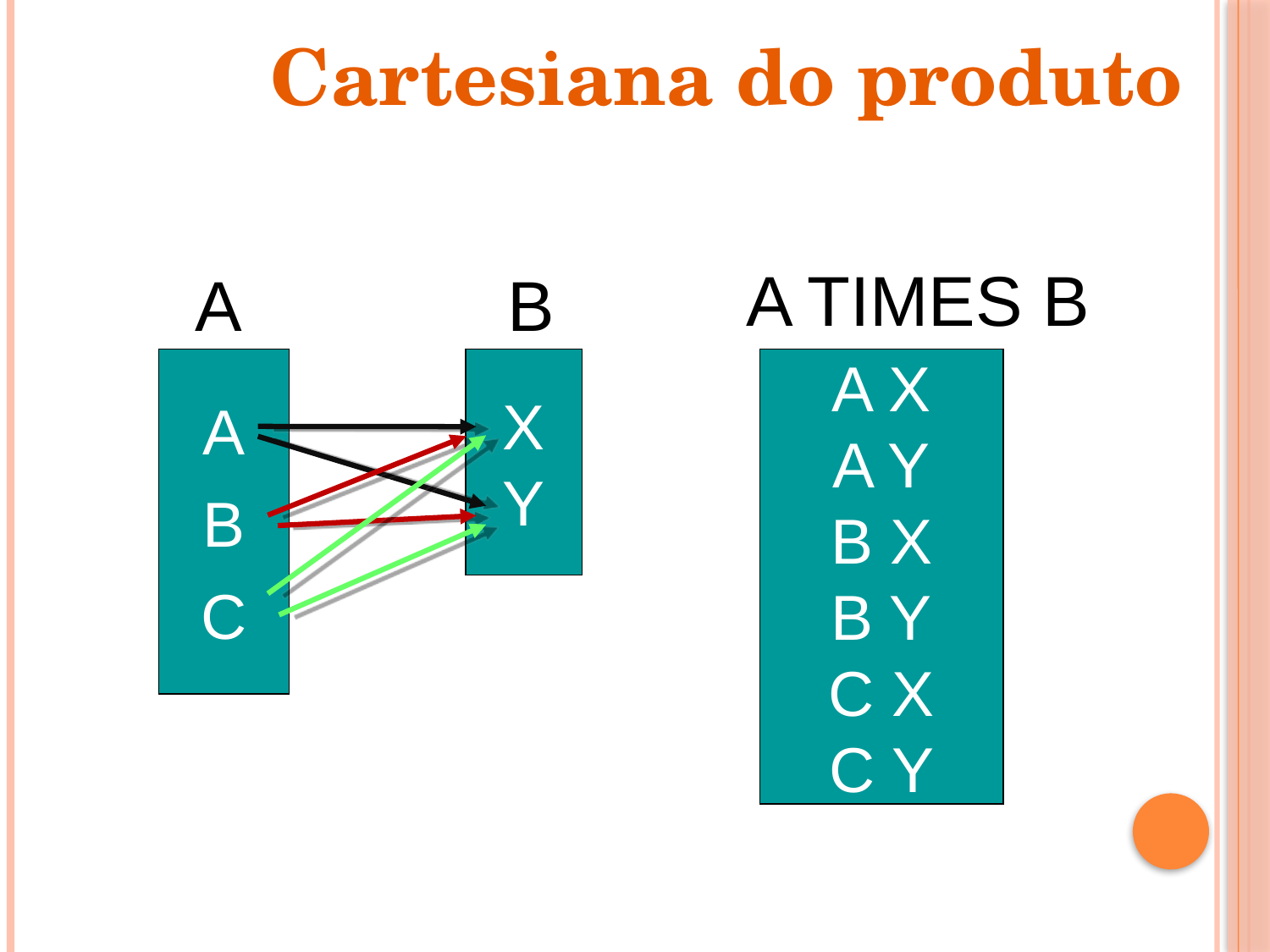

Cartesiana do produto
A TIMES B
A
B
A
B
C

X
Y

A X
A Y
B X
B Y
C X
C Y